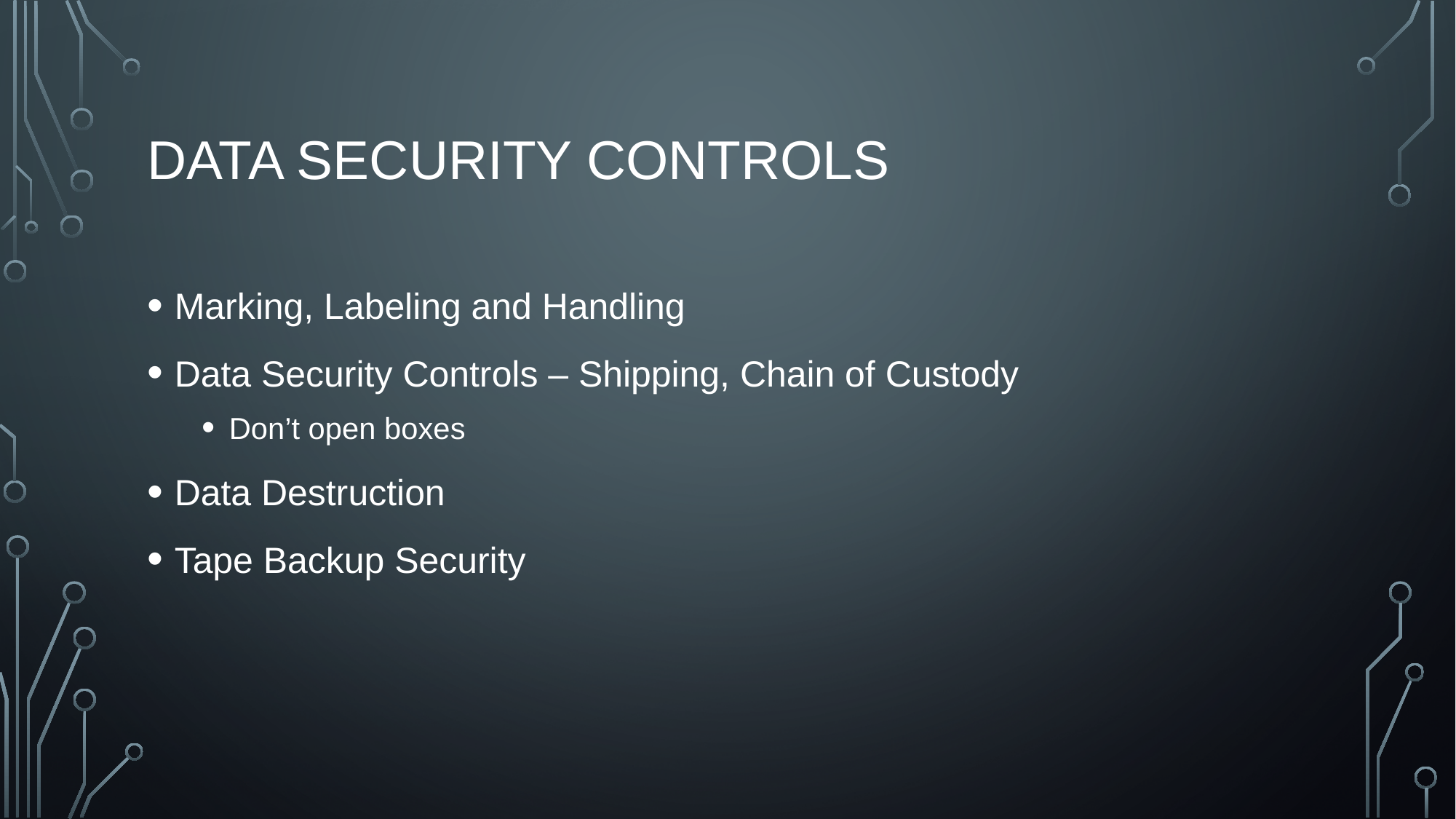

# Data Security Controls
Marking, Labeling and Handling
Data Security Controls – Shipping, Chain of Custody
Don’t open boxes
Data Destruction
Tape Backup Security